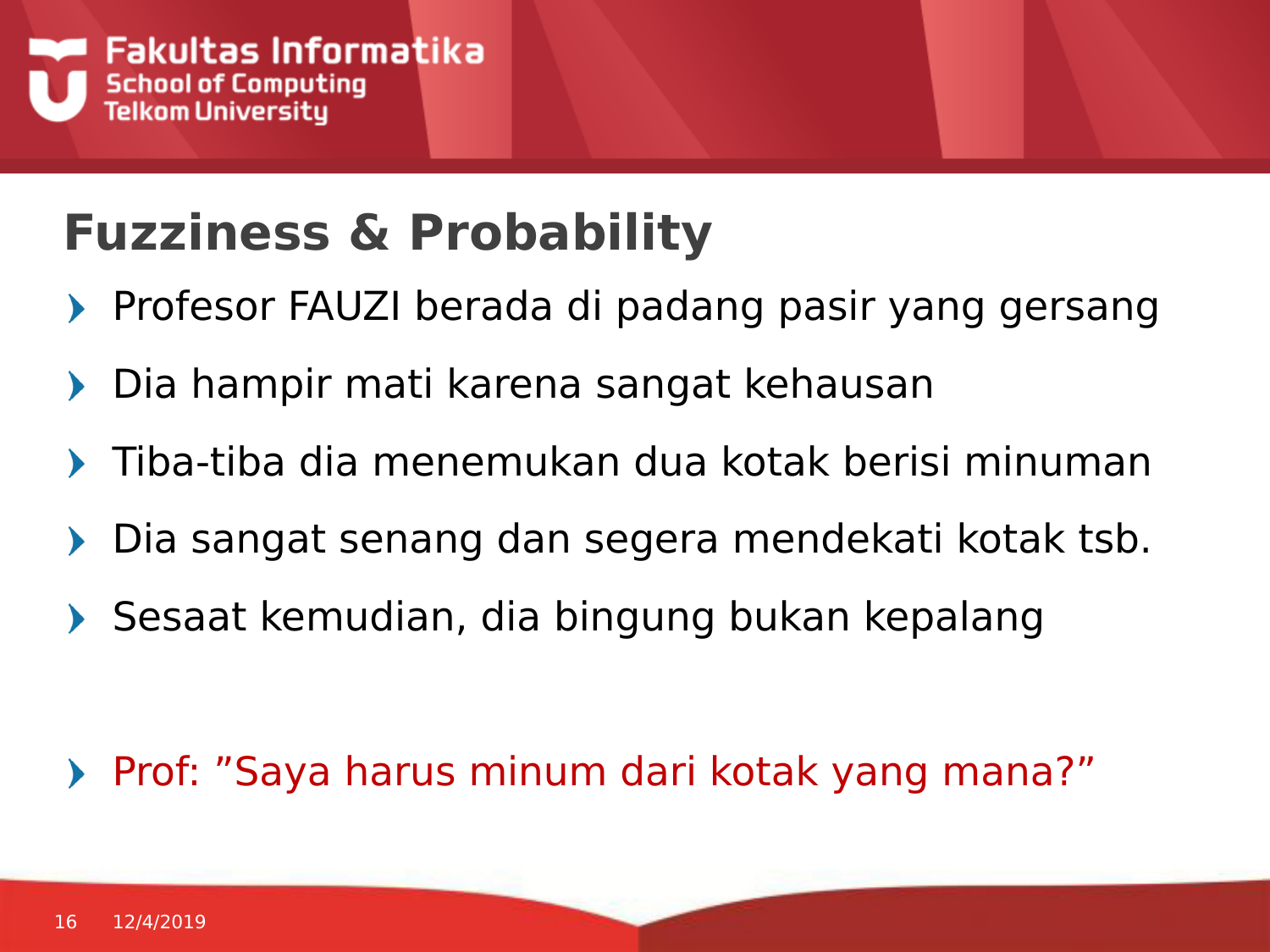

# Fuzziness & Probability
Profesor FAUZI berada di padang pasir yang gersang
Dia hampir mati karena sangat kehausan
Tiba-tiba dia menemukan dua kotak berisi minuman
Dia sangat senang dan segera mendekati kotak tsb.
Sesaat kemudian, dia bingung bukan kepalang

Prof: ”Saya harus minum dari kotak yang mana?”

16
12/4/2019